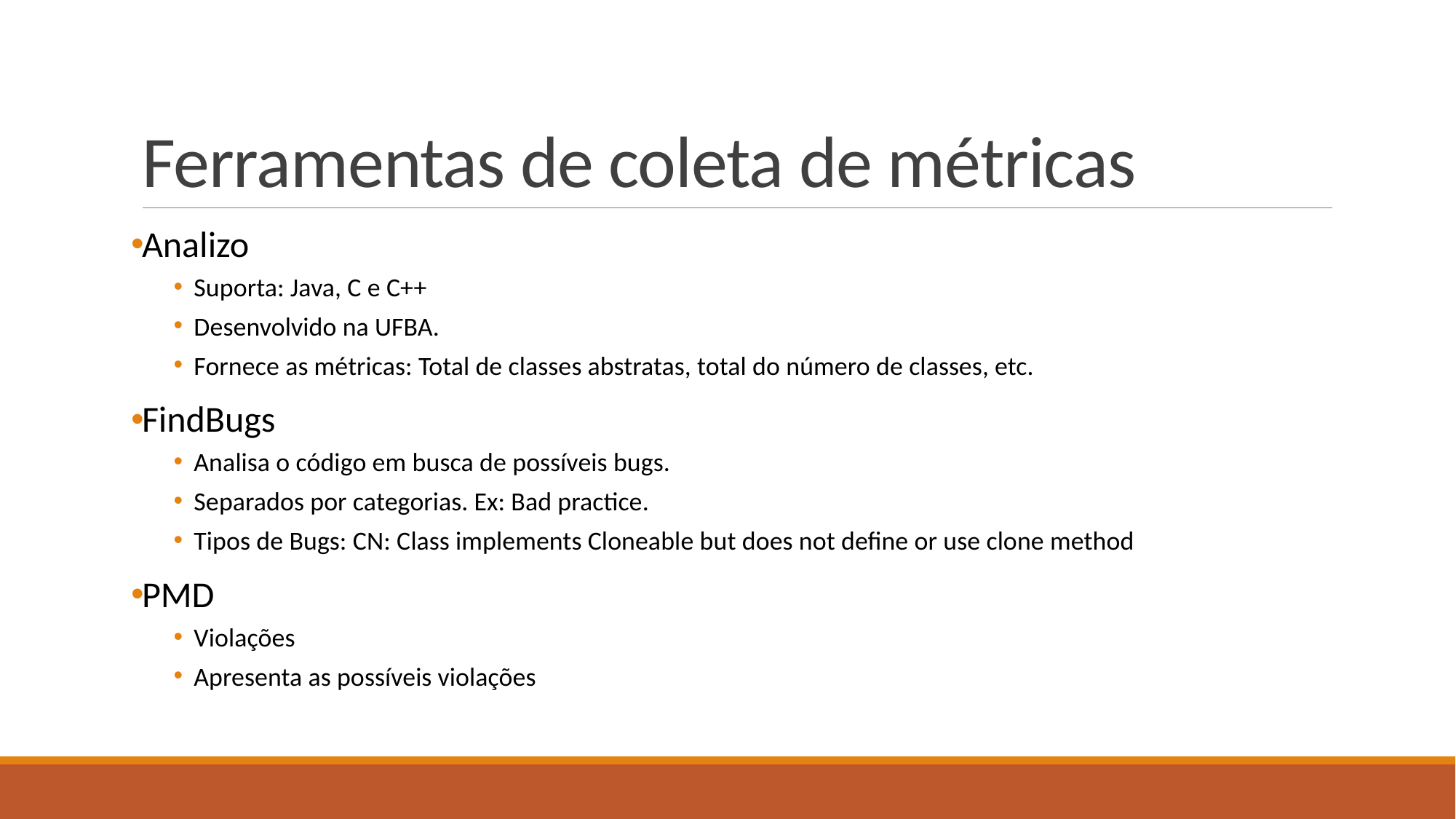

# Ferramentas de coleta de métricas
Analizo
Suporta: Java, C e C++
Desenvolvido na UFBA.
Fornece as métricas: Total de classes abstratas, total do número de classes, etc.
FindBugs
Analisa o código em busca de possíveis bugs.
Separados por categorias. Ex: Bad practice.
Tipos de Bugs: CN: Class implements Cloneable but does not define or use clone method
PMD
Violações
Apresenta as possíveis violações